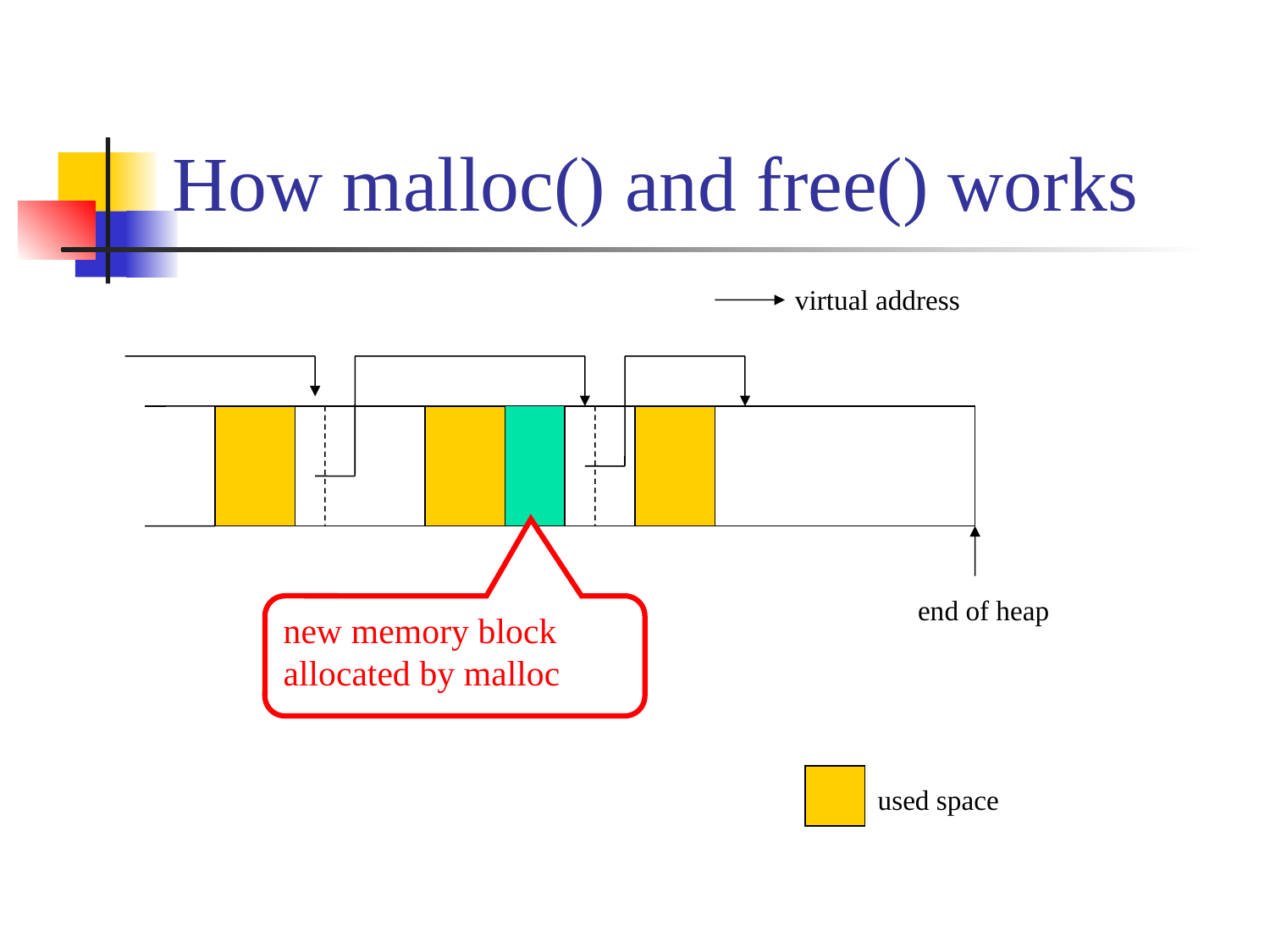

# How malloc() and free() works
virtual address

end of heap
new memory block allocated by malloc

used space